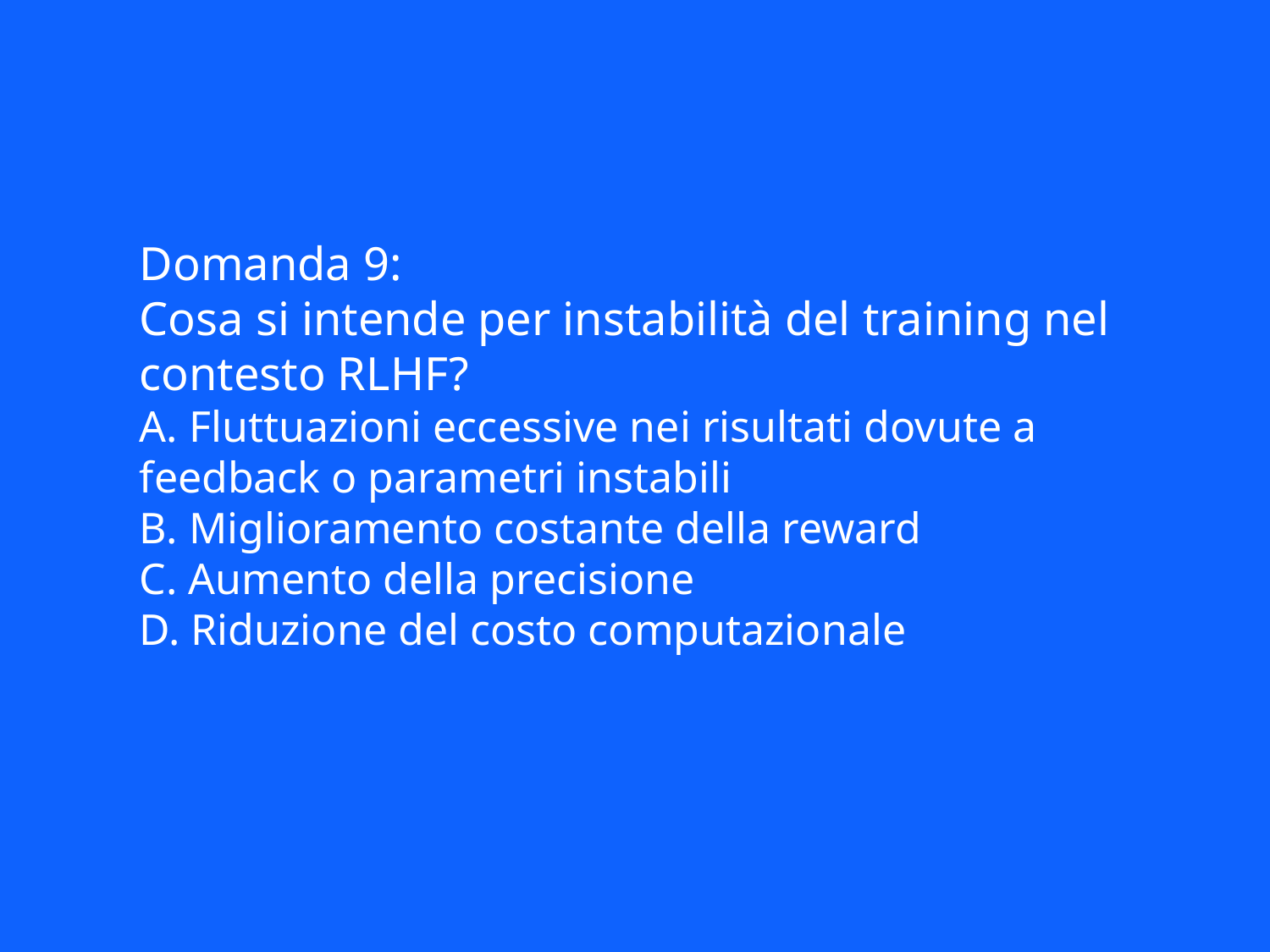

Domanda 9:
Cosa si intende per instabilità del training nel contesto RLHF?
A. Fluttuazioni eccessive nei risultati dovute a feedback o parametri instabili
B. Miglioramento costante della reward
C. Aumento della precisione
D. Riduzione del costo computazionale